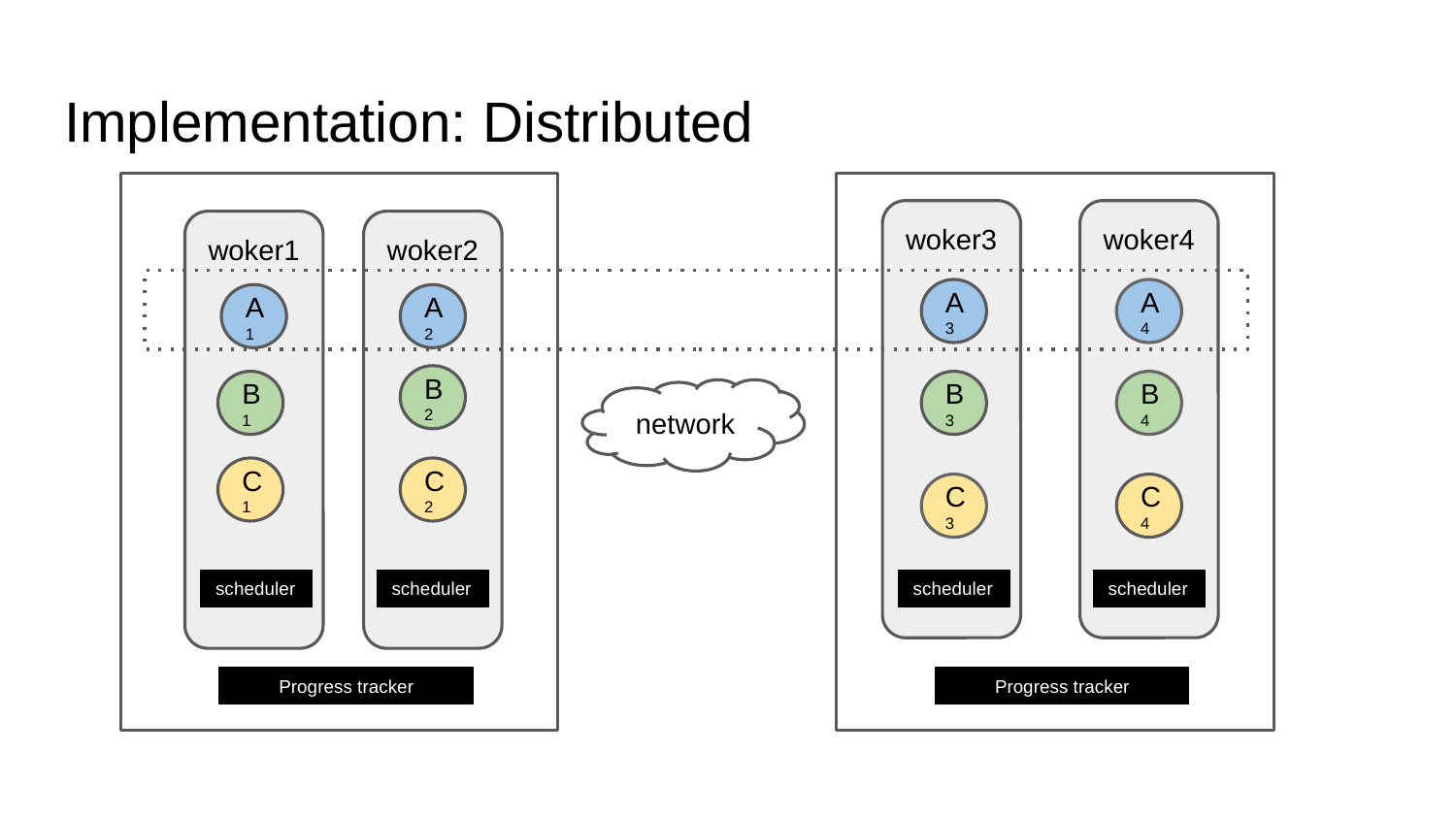

# Implementation: Distributed

woker3
woker4
woker1
woker2

A3
A4
A1
A2
B2
B1
B3
B4
network
C1
C2
C3
C4
scheduler
scheduler
scheduler
scheduler
Progress tracker
Progress tracker